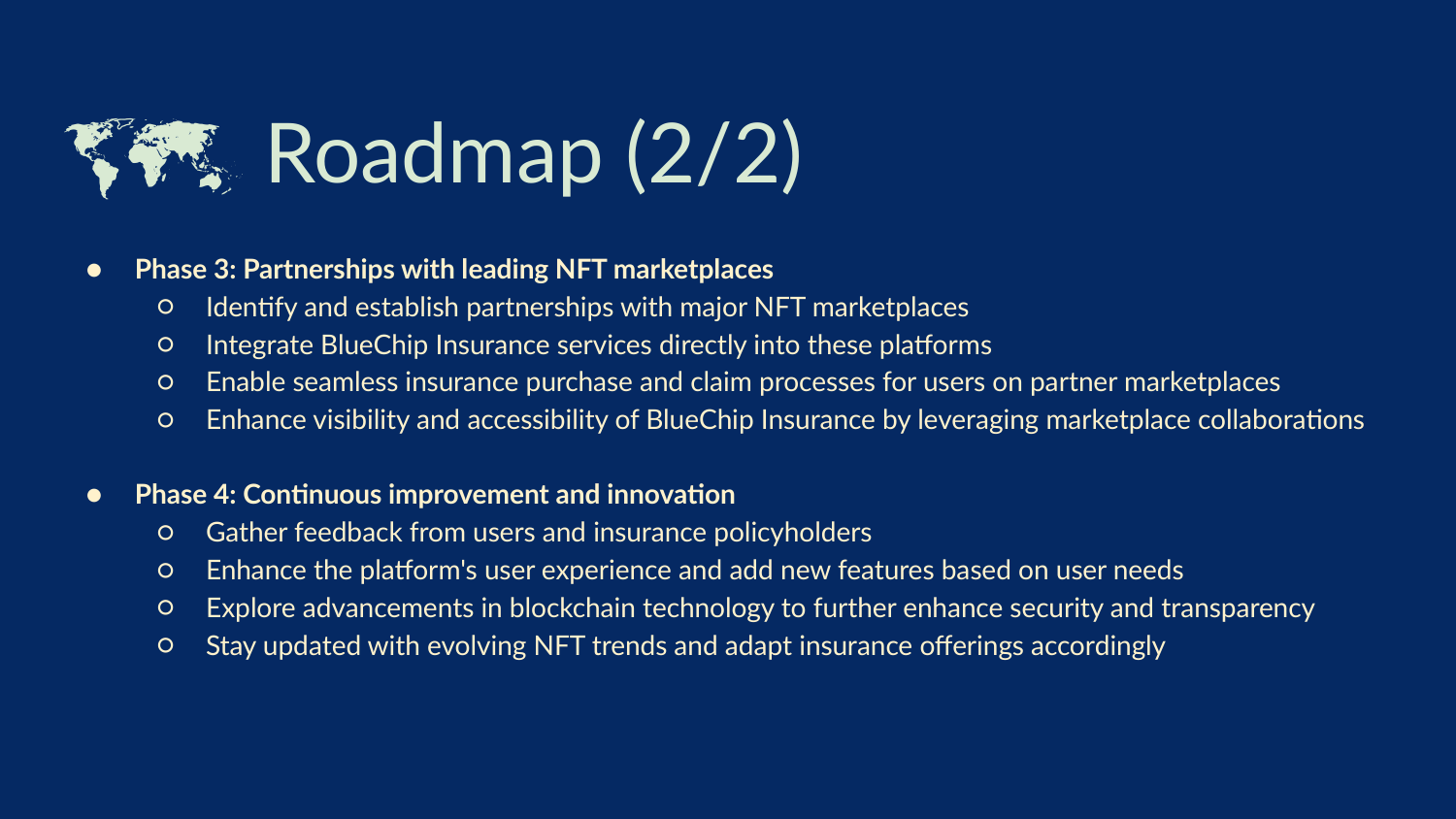

# 🗺️ Roadmap (2/2)
Phase 3: Partnerships with leading NFT marketplaces
Identify and establish partnerships with major NFT marketplaces
Integrate BlueChip Insurance services directly into these platforms
Enable seamless insurance purchase and claim processes for users on partner marketplaces
Enhance visibility and accessibility of BlueChip Insurance by leveraging marketplace collaborations
Phase 4: Continuous improvement and innovation
Gather feedback from users and insurance policyholders
Enhance the platform's user experience and add new features based on user needs
Explore advancements in blockchain technology to further enhance security and transparency
Stay updated with evolving NFT trends and adapt insurance offerings accordingly